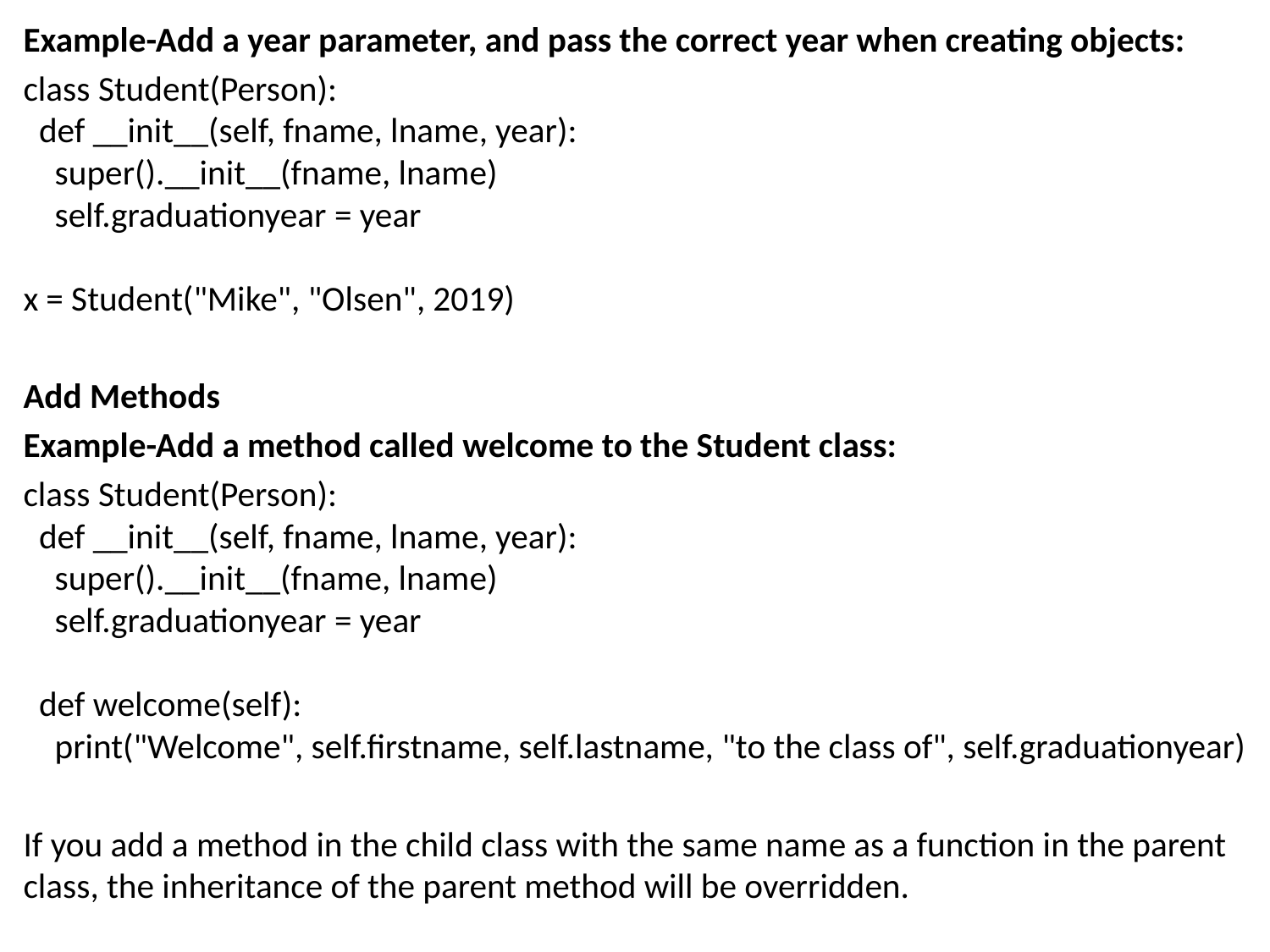

Example-Add a year parameter, and pass the correct year when creating objects:
class Student(Person):
  def __init__(self, fname, lname, year):
    super().__init__(fname, lname)
    self.graduationyear = year
x = Student("Mike", "Olsen", 2019)

Add Methods
Example-Add a method called welcome to the Student class:
class Student(Person):
  def __init__(self, fname, lname, year):
    super().__init__(fname, lname)
    self.graduationyear = year
  def welcome(self):
    print("Welcome", self.firstname, self.lastname, "to the class of", self.graduationyear)

If you add a method in the child class with the same name as a function in the parent class, the inheritance of the parent method will be overridden.